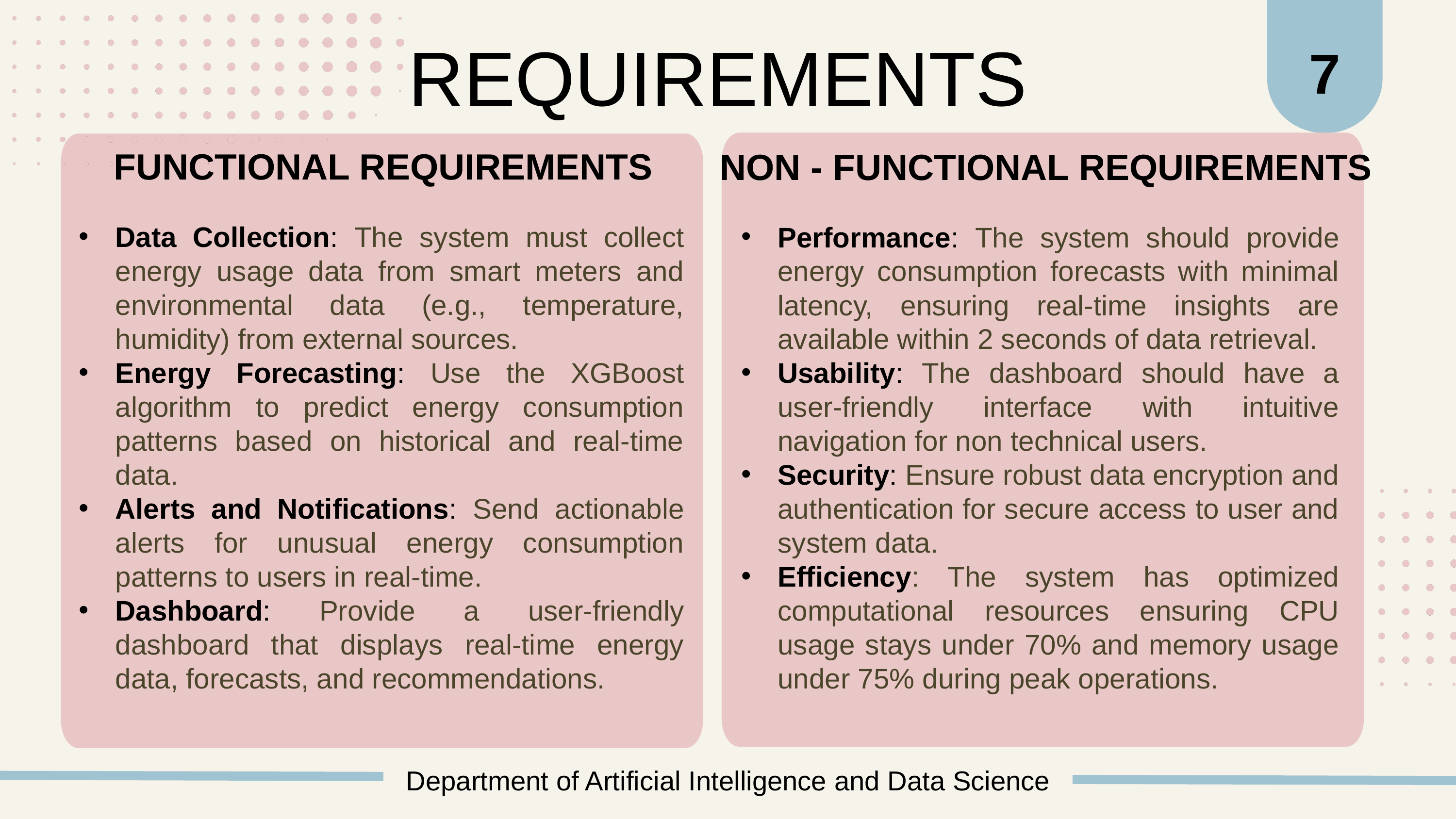

7

REQUIREMENTS

FUNCTIONAL REQUIREMENTS
NON - FUNCTIONAL REQUIREMENTS
Data Collection: The system must collect energy usage data from smart meters and environmental data (e.g., temperature, humidity) from external sources.
Energy Forecasting: Use the XGBoost algorithm to predict energy consumption patterns based on historical and real-time data.
Alerts and Notifications: Send actionable alerts for unusual energy consumption patterns to users in real-time.
Dashboard: Provide a user-friendly dashboard that displays real-time energy data, forecasts, and recommendations.

Performance: The system should provide energy consumption forecasts with minimal latency, ensuring real-time insights are available within 2 seconds of data retrieval.
Usability: The dashboard should have a user-friendly interface with intuitive navigation for non technical users.
Security: Ensure robust data encryption and authentication for secure access to user and system data.
Efficiency: The system has optimized computational resources ensuring CPU usage stays under 70% and memory usage under 75% during peak operations.

Department of Artificial Intelligence and Data Science